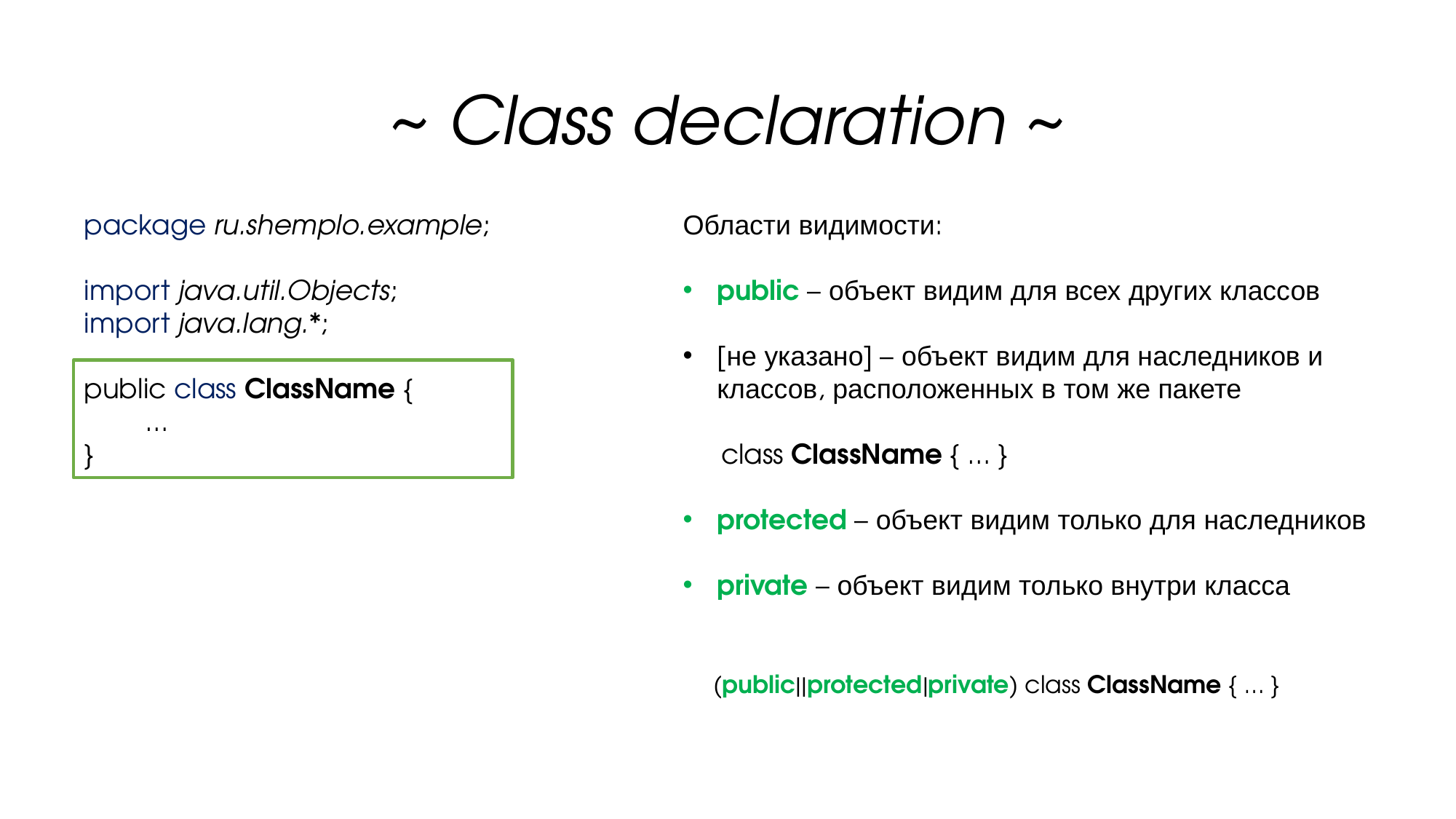

# ~ Class declaration ~
package ru.shemplo.example;

import java.util.Objects;
import java.lang.*;

public class ClassName {
        …
}
Области видимости:

public – объект видим для всех других классов

[не указано] – объект видим для наследников и классов, расположенных в том же пакете

     class ClassName { … }

protected – объект видим только для наследников

private – объект видим только внутри класса

    (public||protected|private) class ClassName { … }